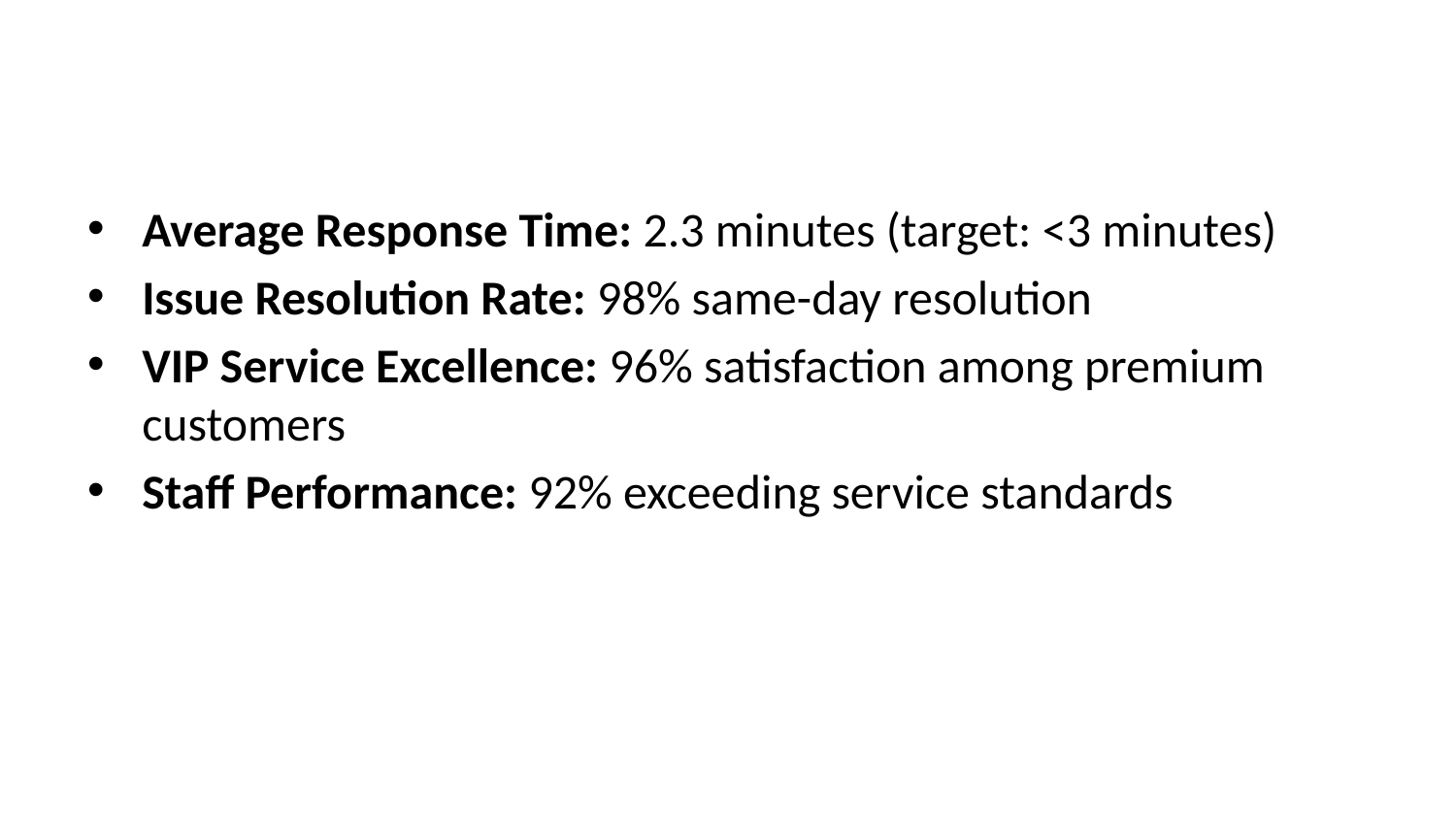

Average Response Time: 2.3 minutes (target: <3 minutes)
Issue Resolution Rate: 98% same-day resolution
VIP Service Excellence: 96% satisfaction among premium customers
Staff Performance: 92% exceeding service standards